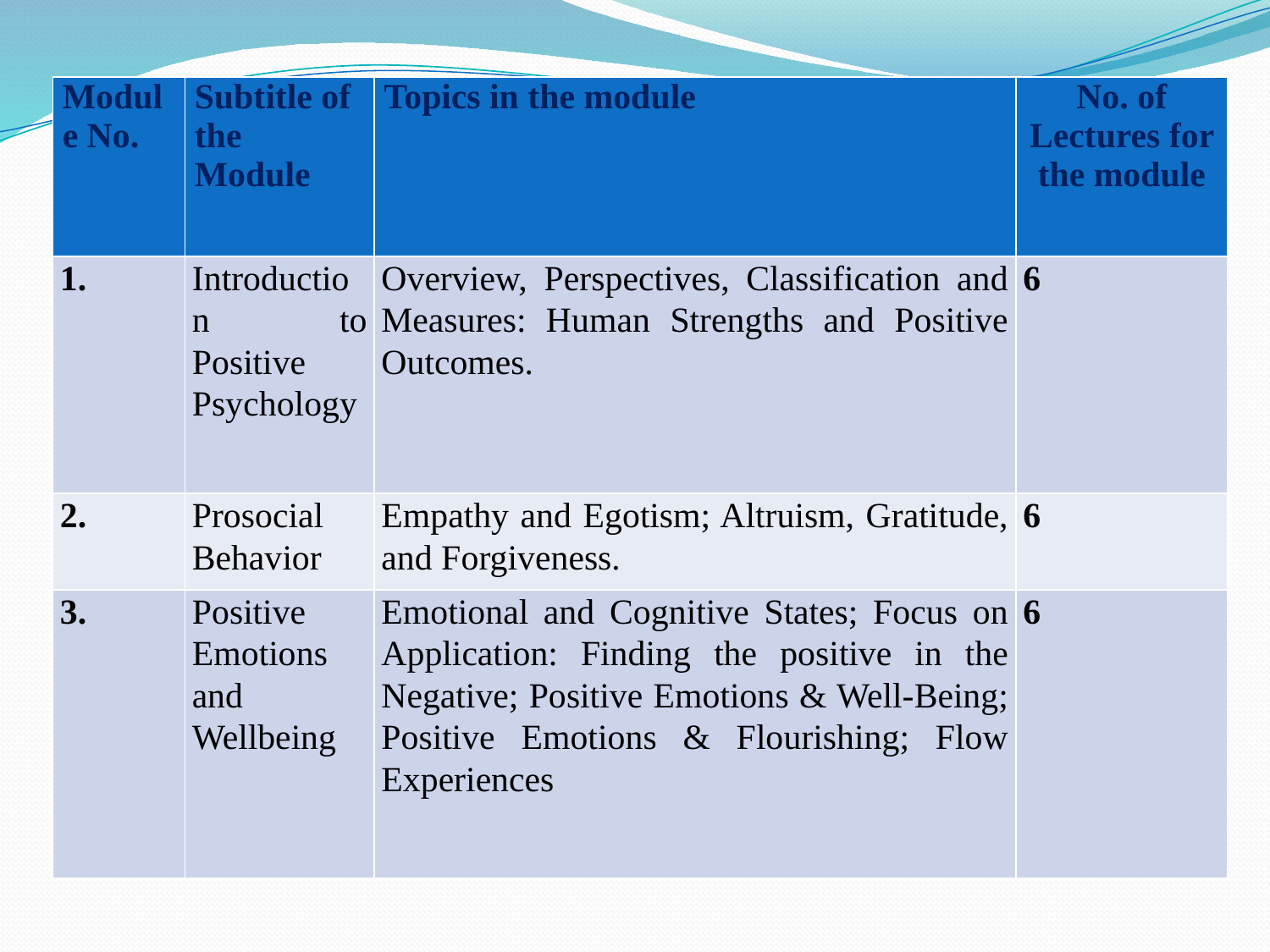

| Module No. | Subtitle of the Module | Topics in the module | No. of Lectures for the module |
| --- | --- | --- | --- |
| 1. | Introduction to Positive Psychology | Overview, Perspectives, Classification and Measures: Human Strengths and Positive Outcomes. | 6 |
| 2. | Prosocial Behavior | Empathy and Egotism; Altruism, Gratitude, and Forgiveness. | 6 |
| 3. | Positive Emotions and Wellbeing | Emotional and Cognitive States; Focus on Application: Finding the positive in the Negative; Positive Emotions & Well-Being; Positive Emotions & Flourishing; Flow Experiences | 6 |